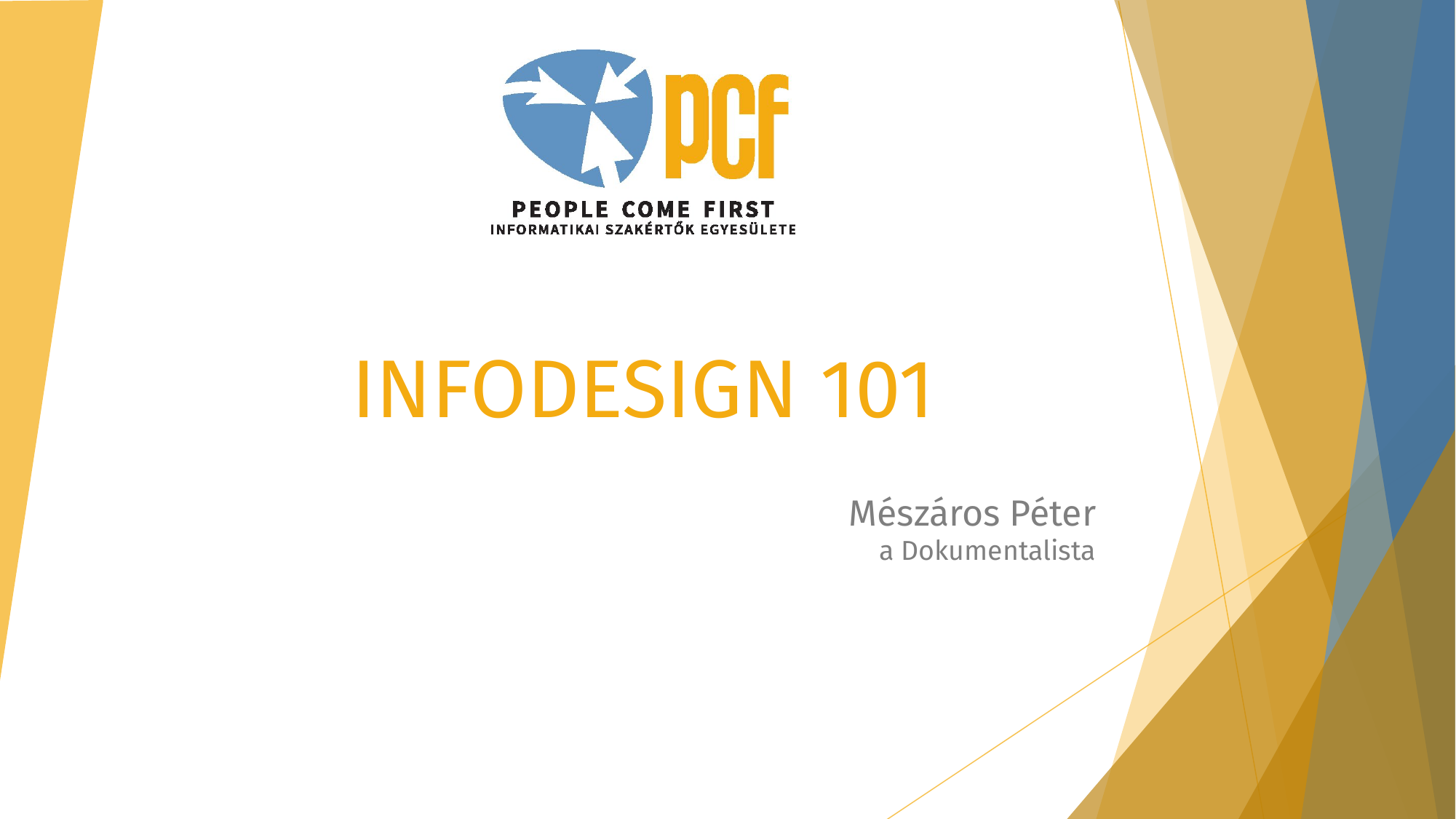

# INFODESIGN 101
Mészáros Péter
a Dokumentalista